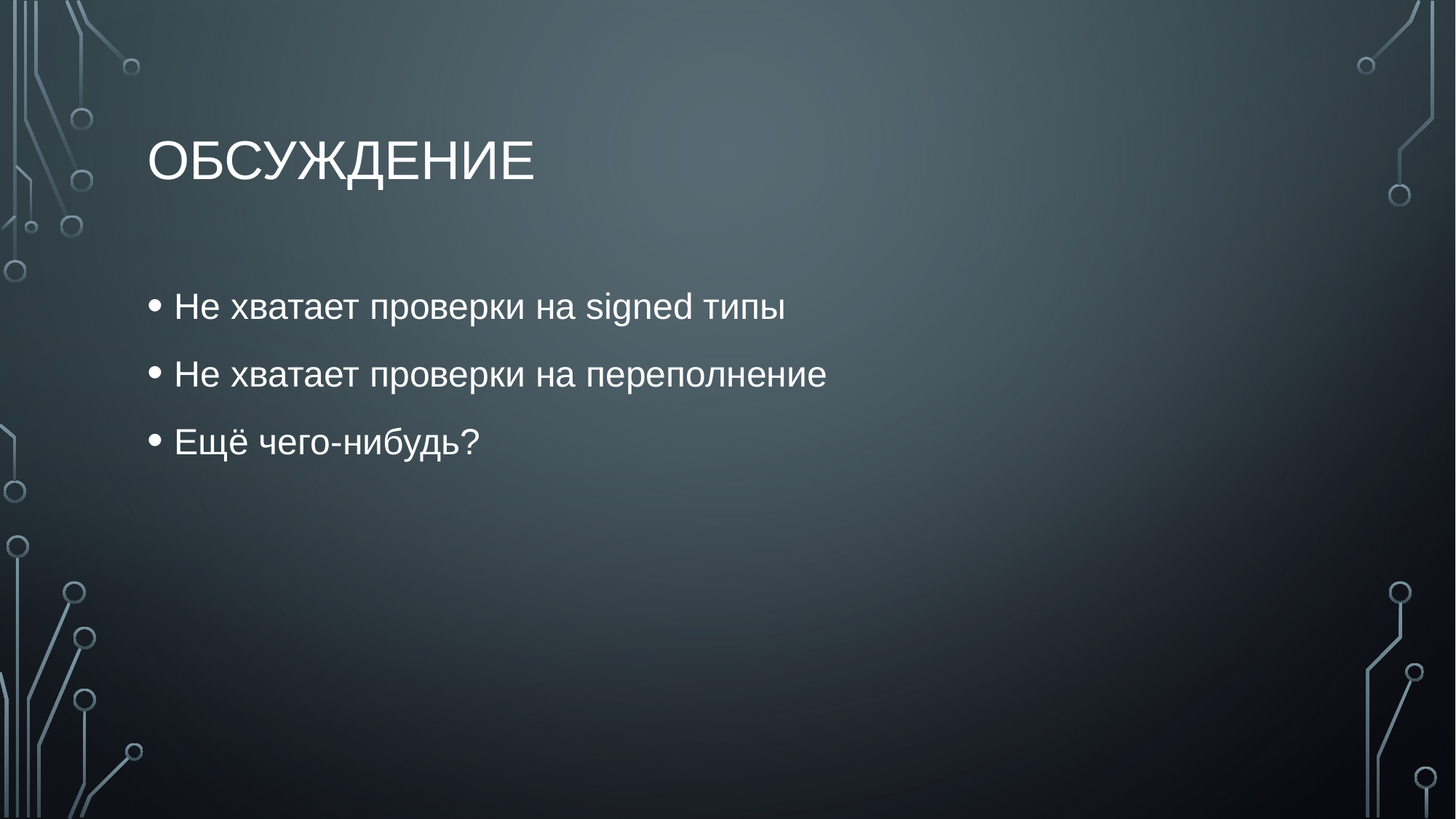

# обсуждение
Не хватает проверки на signed типы
Не хватает проверки на переполнение
Ещё чего-нибудь?